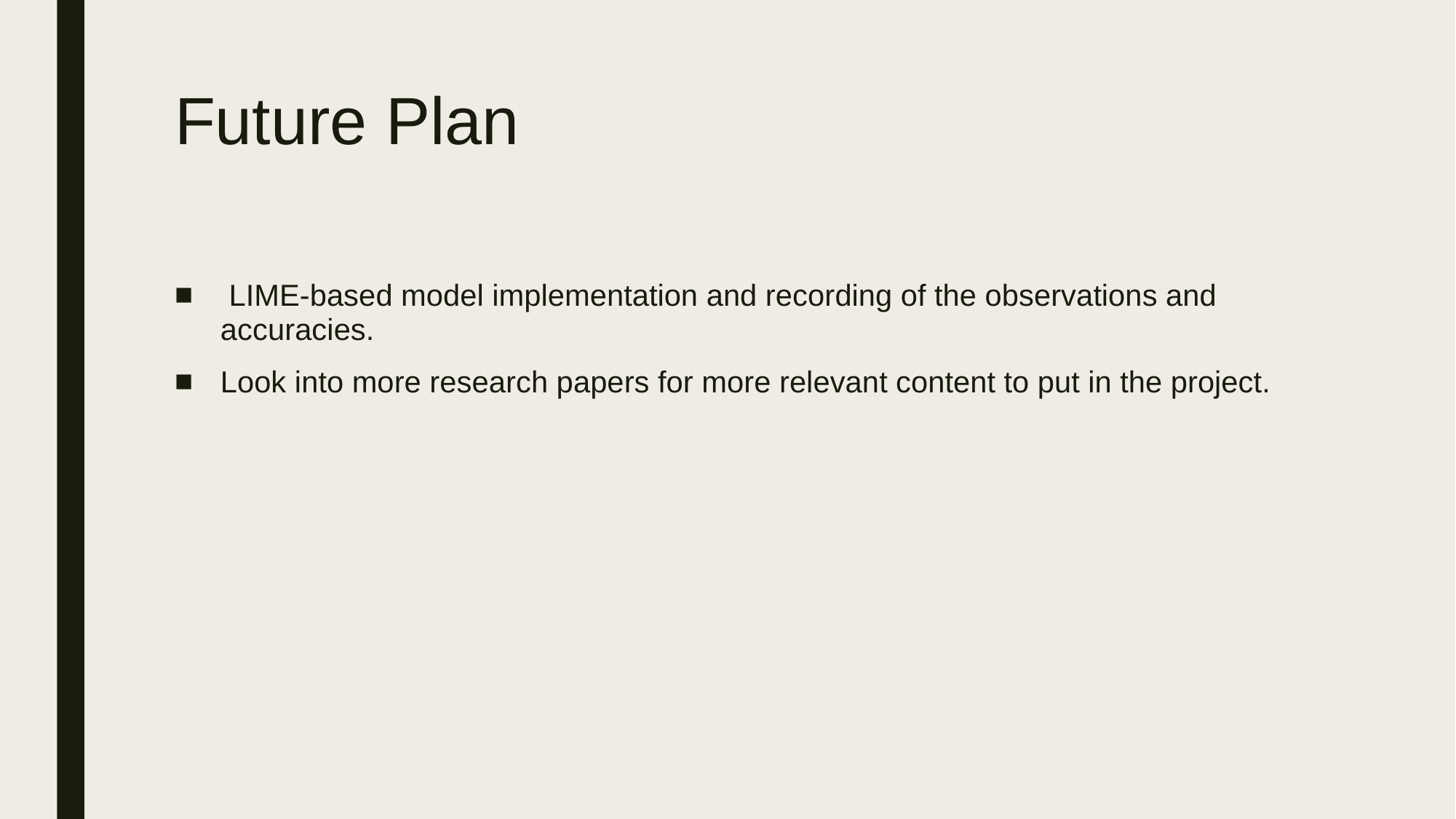

# Future Plan
 LIME-based model implementation and recording of the observations and accuracies.
Look into more research papers for more relevant content to put in the project.